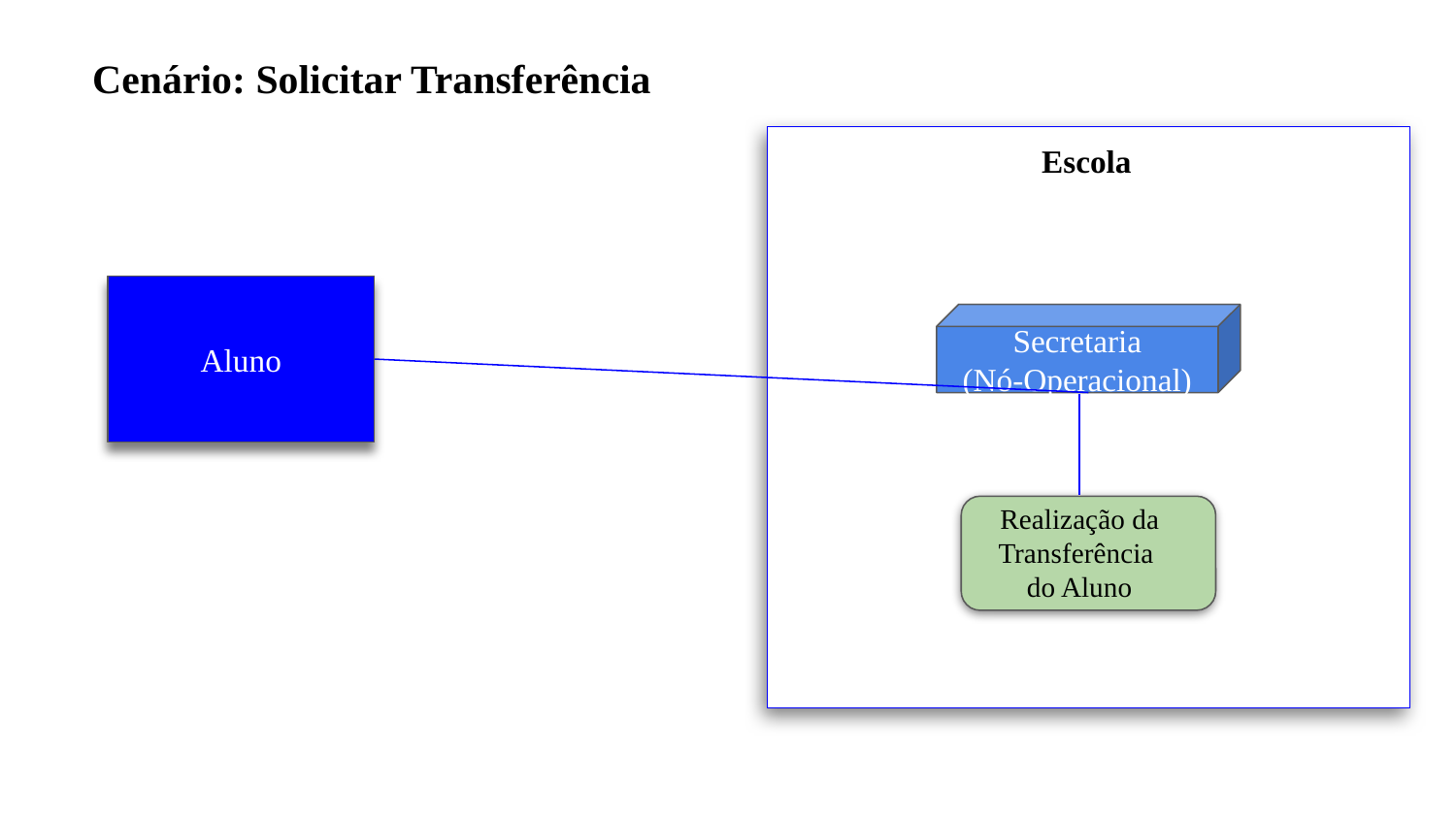

Cenário: Solicitar Transferência

Escola
Aluno
Secretaria
(Nó-Operacional)
Realização da Transferência
do Aluno